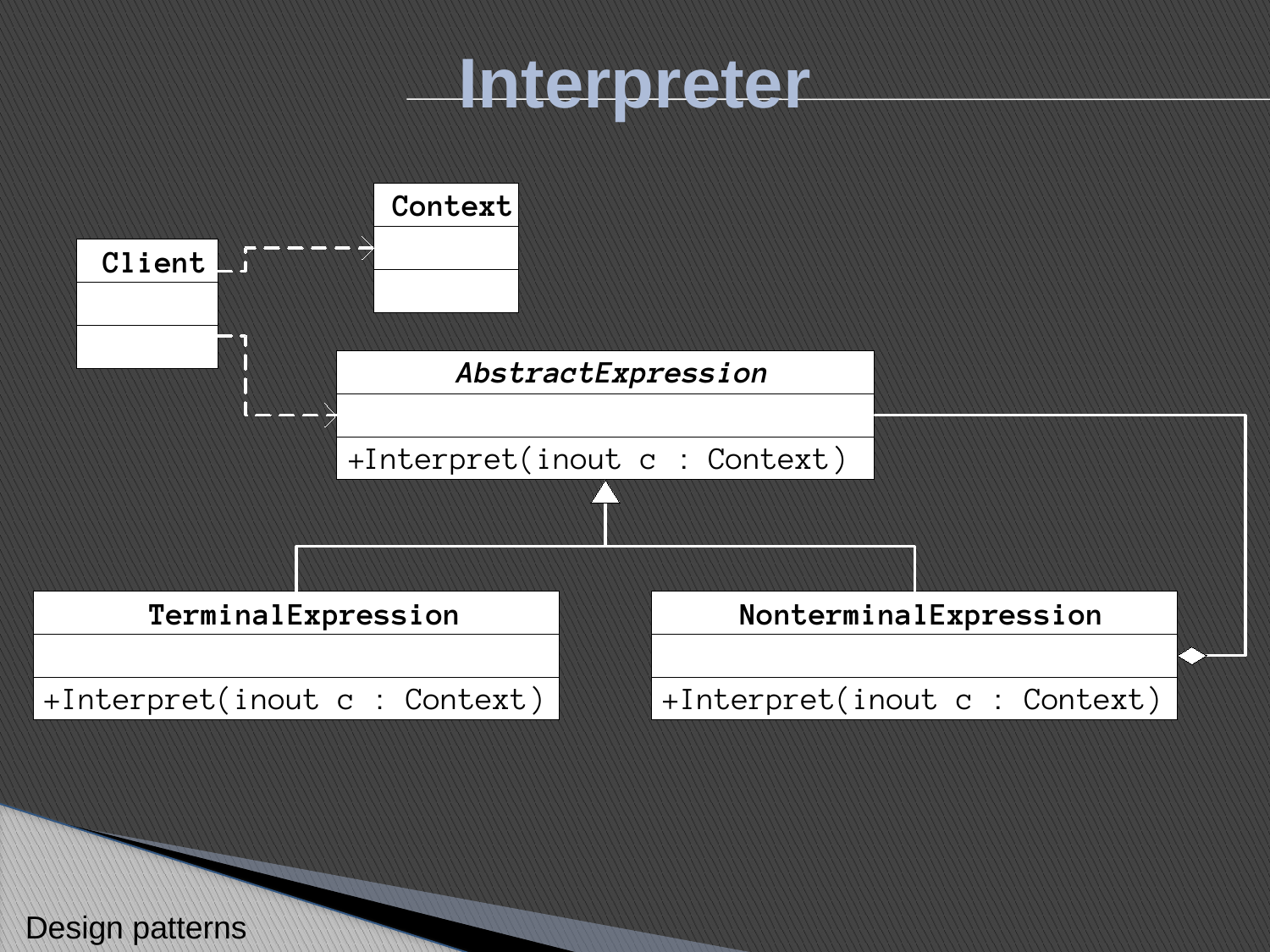

Interpreter

Context

Client

AbstractExpression

+
Interpret
(
inout c
:
Context
)

TerminalExpression
NonterminalExpression

+
Interpret
(
inout c
:
Context
)
+
Interpret
(
inout c
:
Context
)
Design patterns